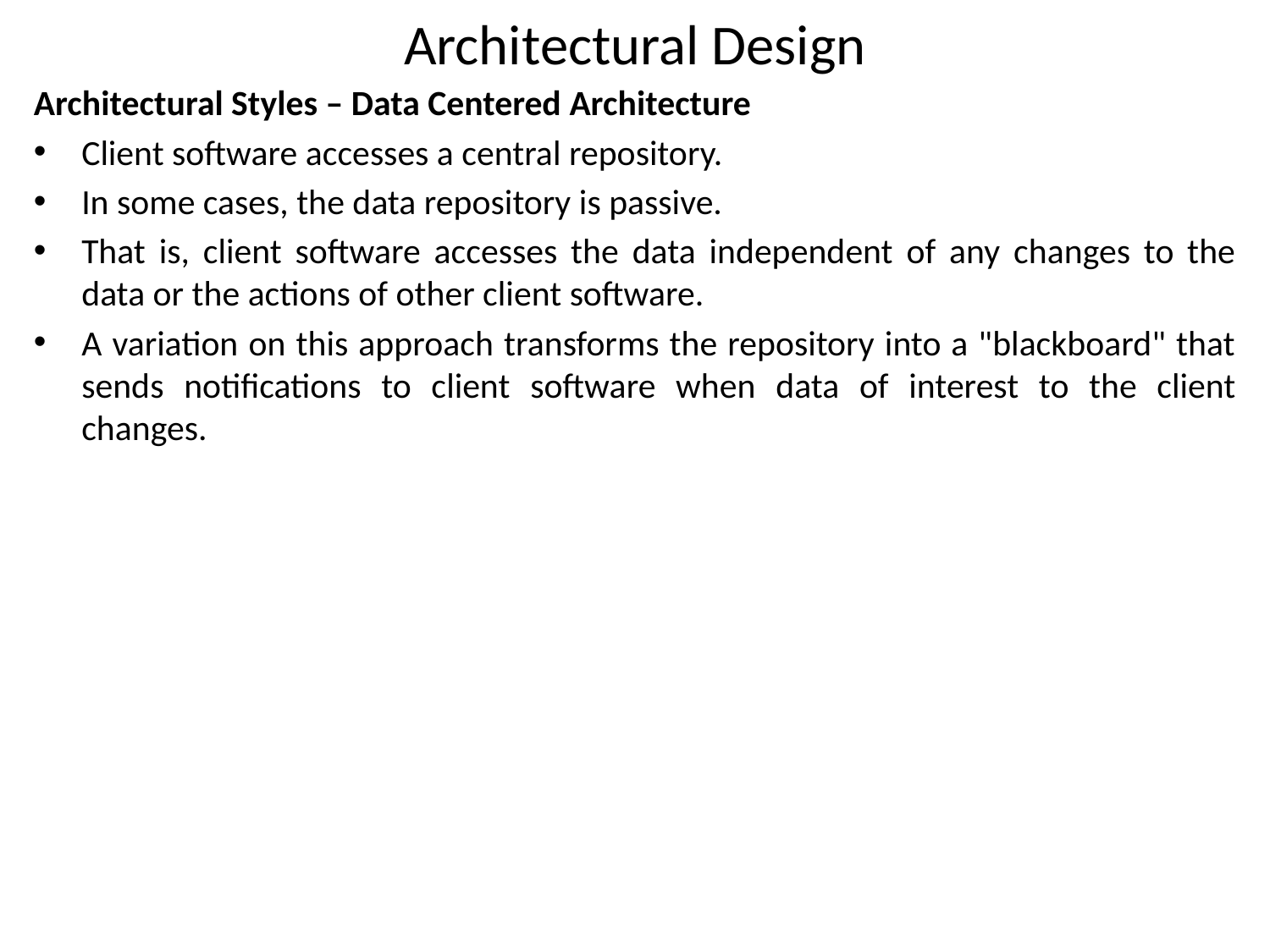

# Architectural Design
Architectural Styles – Data Centered Architecture
Client software accesses a central repository.
In some cases, the data repository is passive.
That is, client software accesses the data independent of any changes to the data or the actions of other client software.
A variation on this approach transforms the repository into a "blackboard" that sends notifications to client software when data of interest to the client changes.